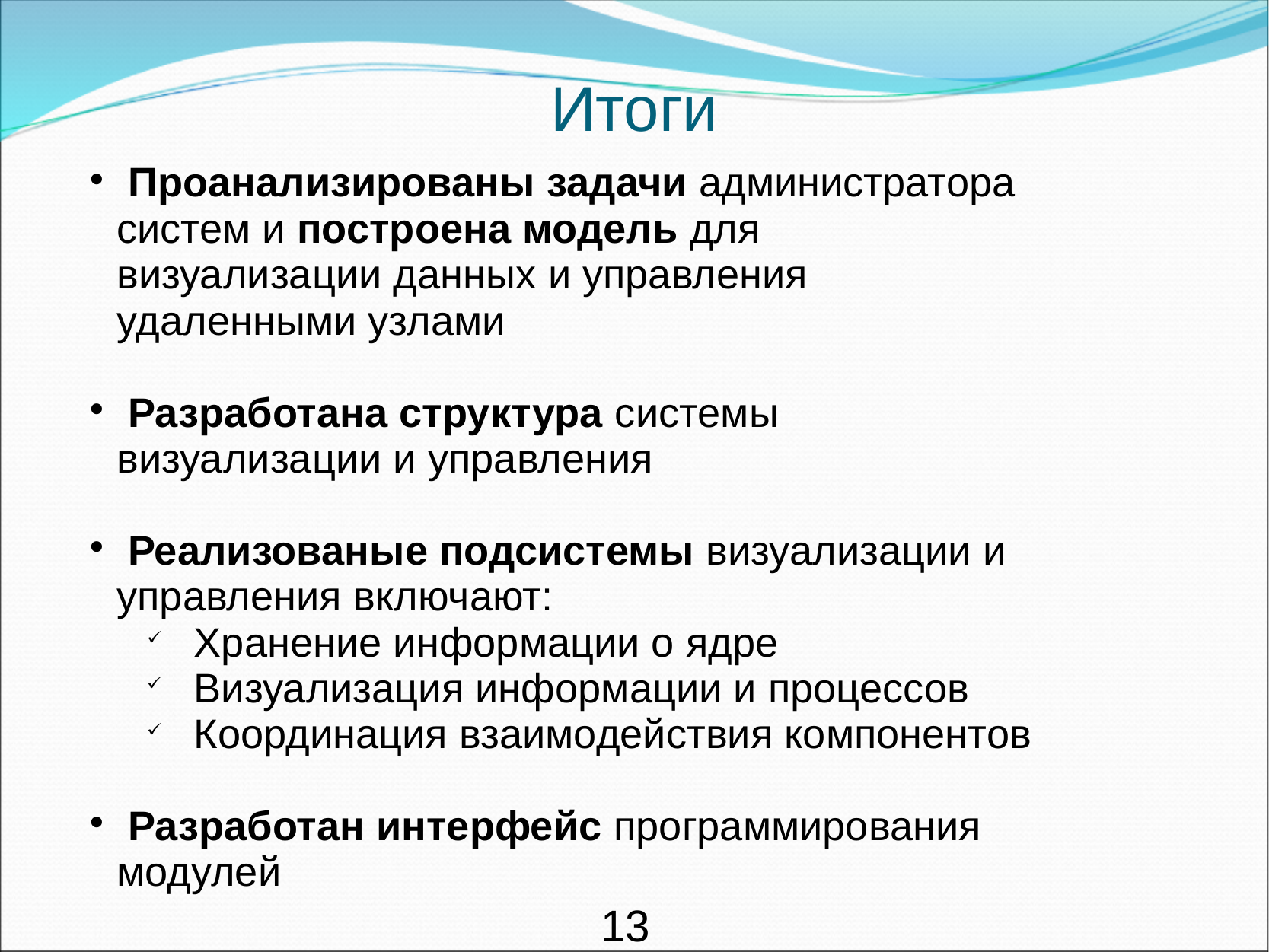

Итоги
 Проанализированы задачи администратора систем и построена модель для визуализации данных и управления удаленными узлами

 Разработана структура системы визуализации и управления

 Реализованые подсистемы визуализации и управления включают:
 Хранение информации о ядре
 Визуализация информации и процессов
 Координация взаимодействия компонентов

 Разработан интерфейс программирования модулей

13